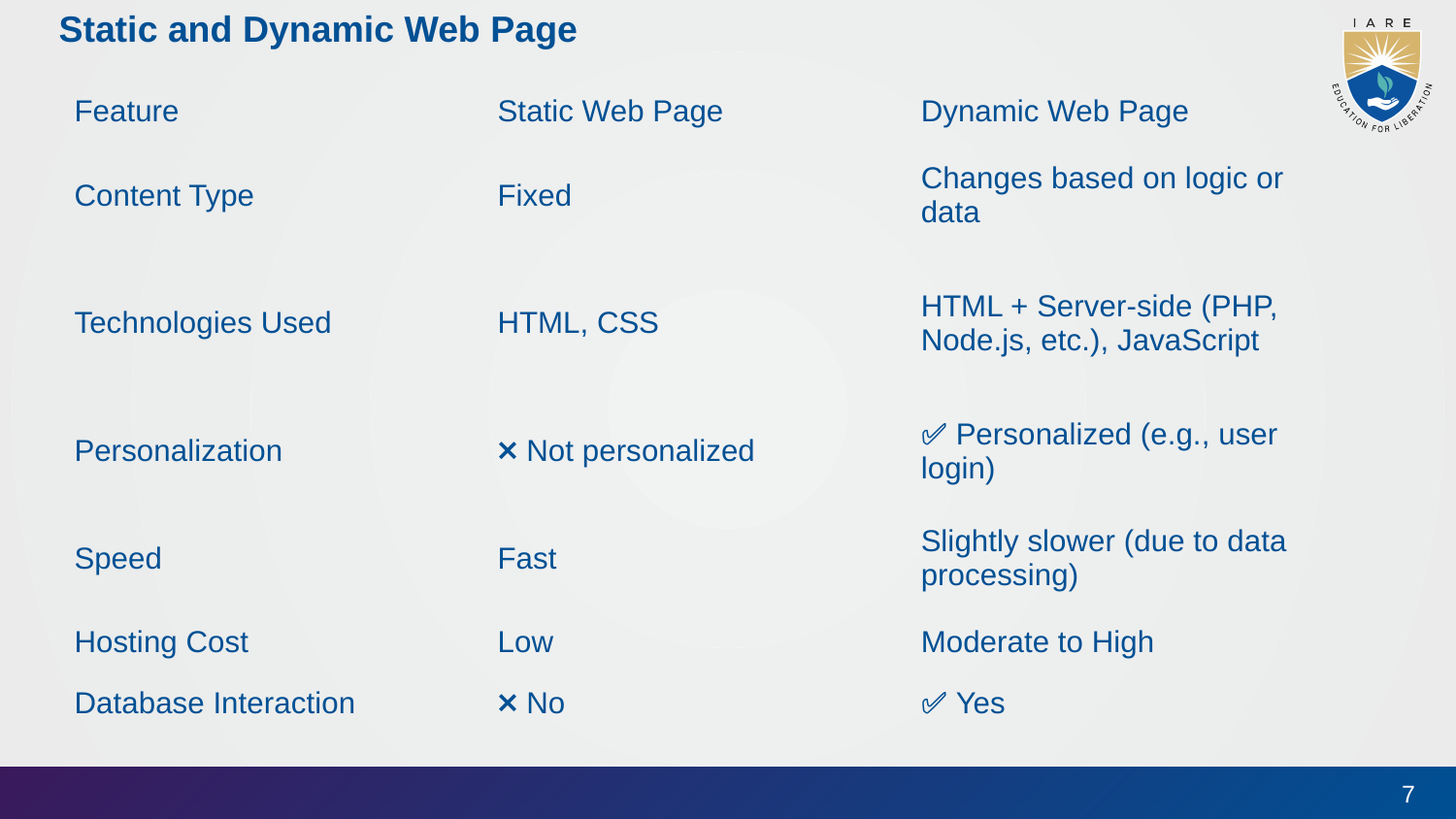

Static and Dynamic Web Page
| Feature | Static Web Page | Dynamic Web Page |
| --- | --- | --- |
| Content Type | Fixed | Changes based on logic or data |
| Technologies Used | HTML, CSS | HTML + Server-side (PHP, Node.js, etc.), JavaScript |
| Personalization | ❌ Not personalized | ✅ Personalized (e.g., user login) |
| Speed | Fast | Slightly slower (due to data processing) |
| Hosting Cost | Low | Moderate to High |
| Database Interaction | ❌ No | ✅ Yes |
7